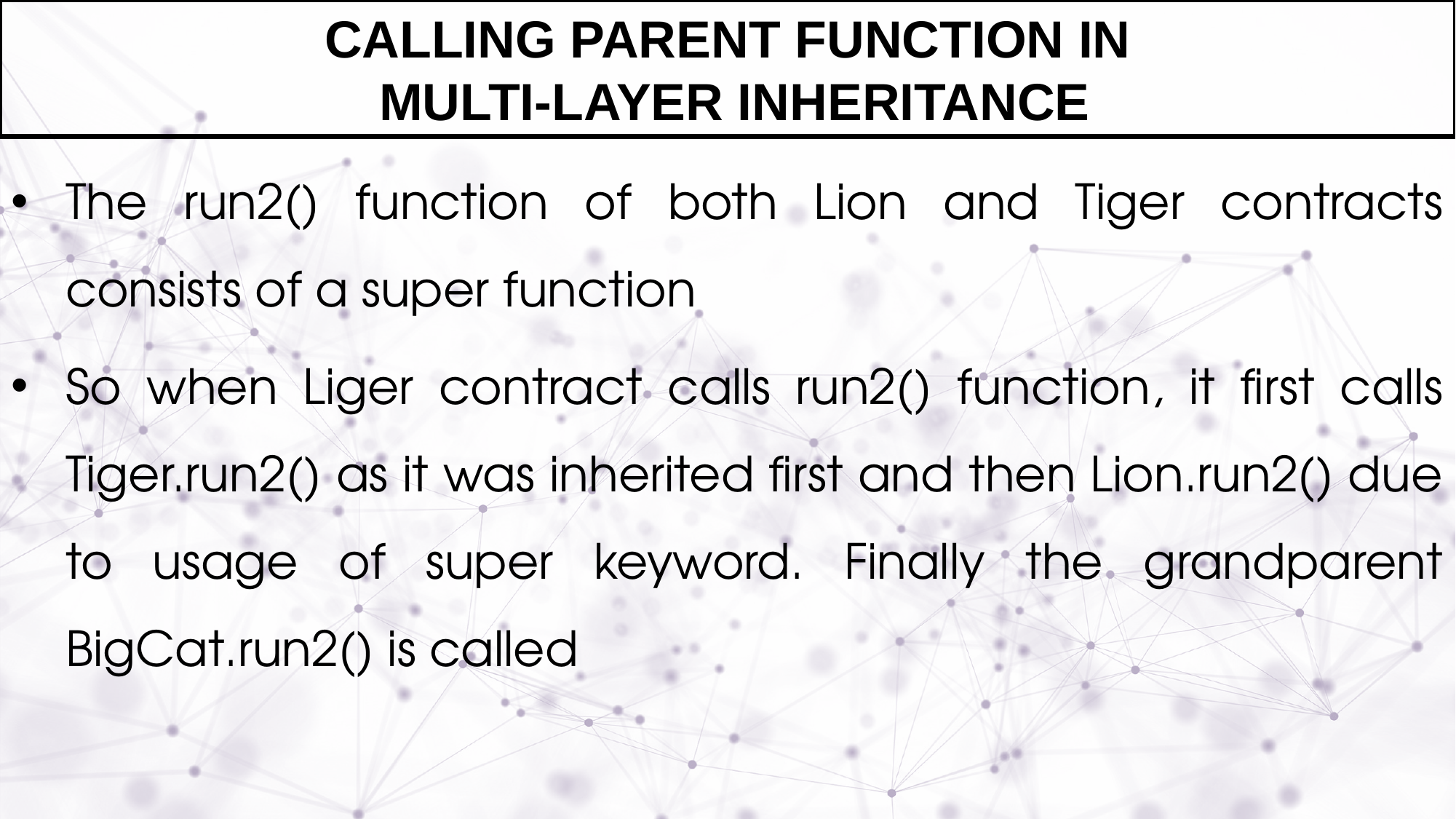

# CALLING PARENT FUNCTION IN MULTI-LAYER INHERITANCE
The run2() function of both Lion and Tiger contracts consists of a super function
So when Liger contract calls run2() function, it first calls Tiger.run2() as it was inherited first and then Lion.run2() due to usage of super keyword. Finally the grandparent BigCat.run2() is called